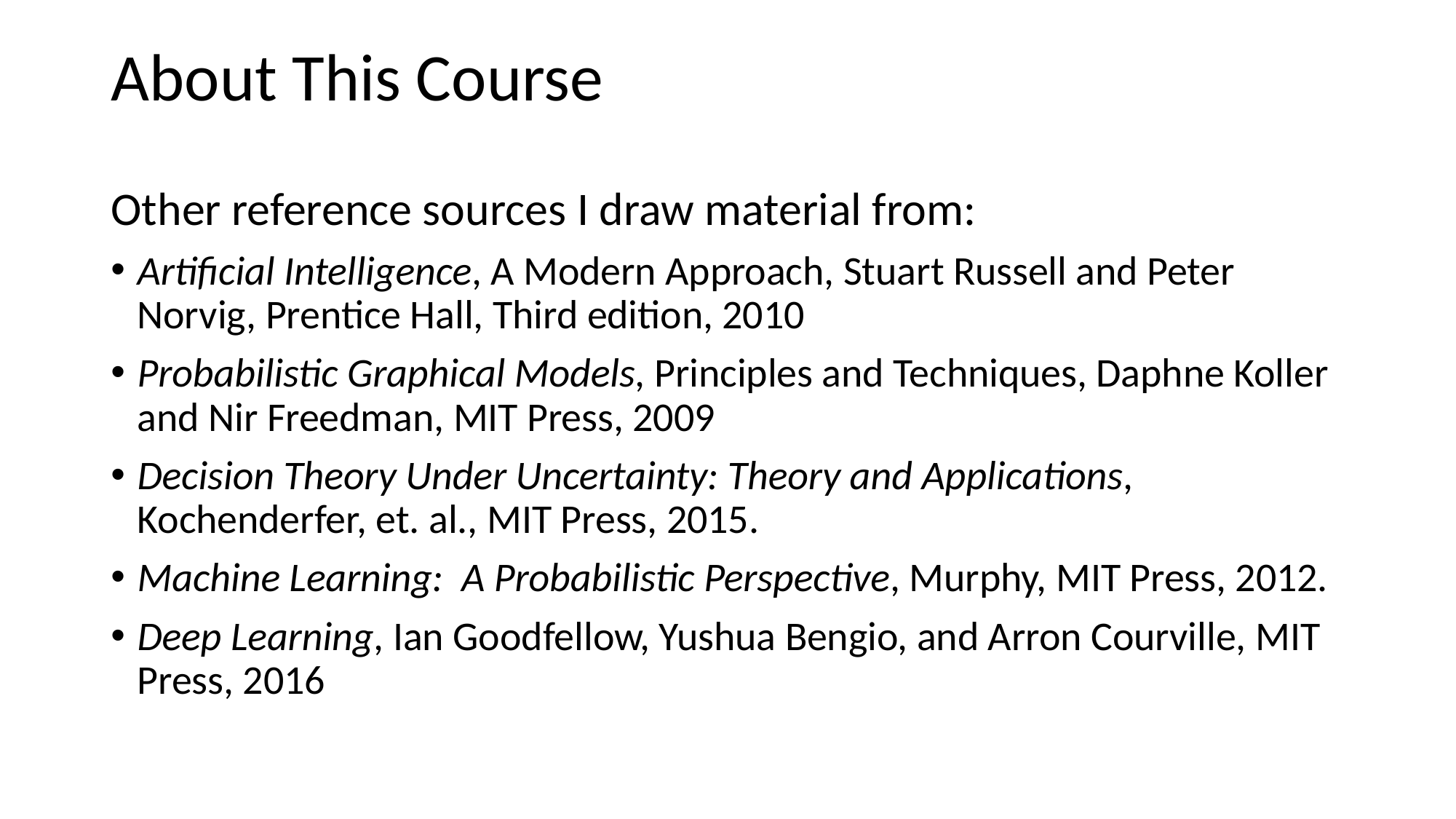

About This Course
Other reference sources I draw material from:
Artificial Intelligence, A Modern Approach, Stuart Russell and Peter Norvig, Prentice Hall, Third edition, 2010
Probabilistic Graphical Models, Principles and Techniques, Daphne Koller and Nir Freedman, MIT Press, 2009
Decision Theory Under Uncertainty: Theory and Applications, Kochenderfer, et. al., MIT Press, 2015.
Machine Learning:  A Probabilistic Perspective, Murphy, MIT Press, 2012.
Deep Learning, Ian Goodfellow, Yushua Bengio, and Arron Courville, MIT Press, 2016